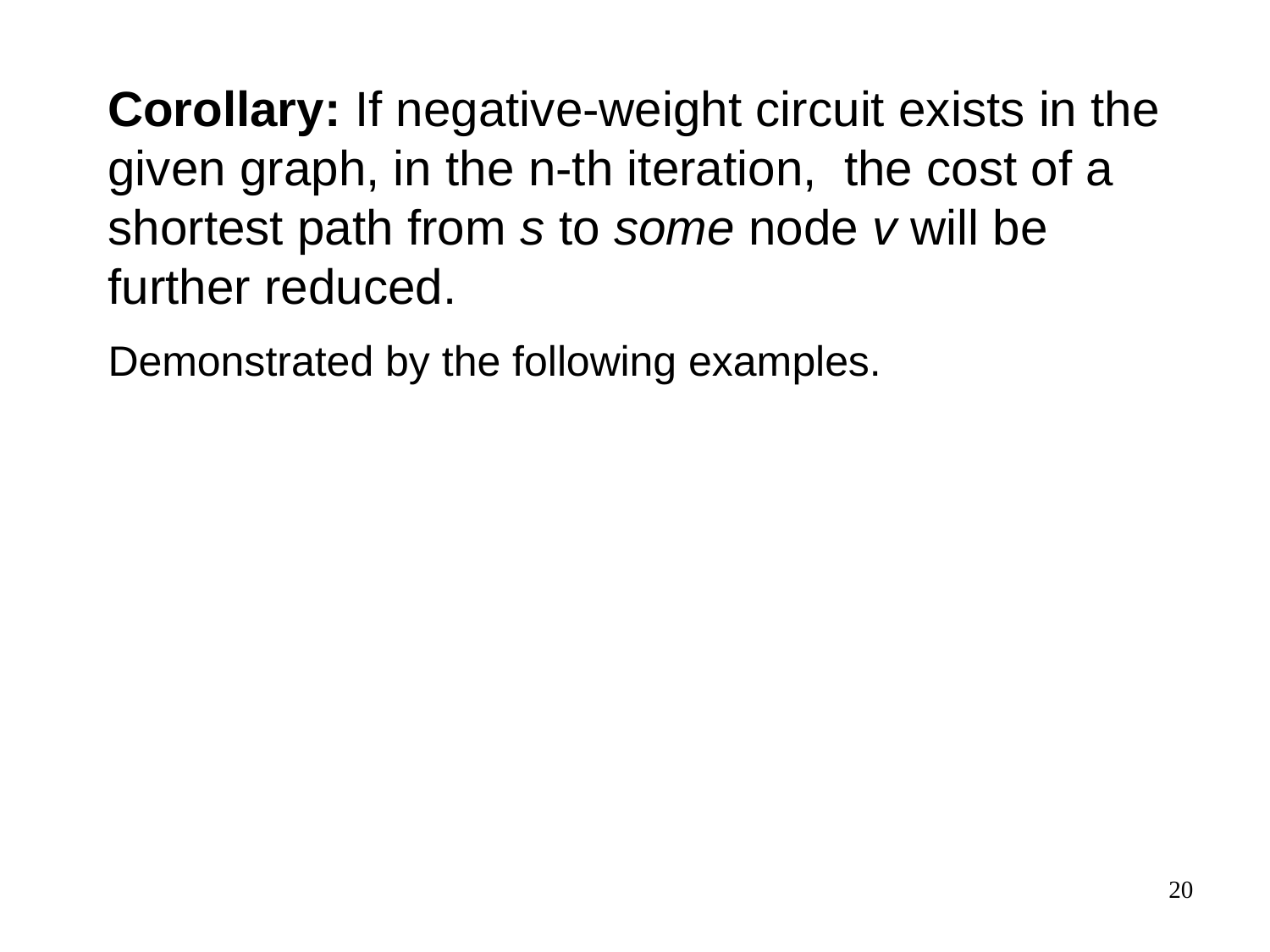

# Corollary: If negative-weight circuit exists in the given graph, in the n-th iteration,  the cost of a shortest path from s to some node v will be further reduced.
Demonstrated by the following examples.
20